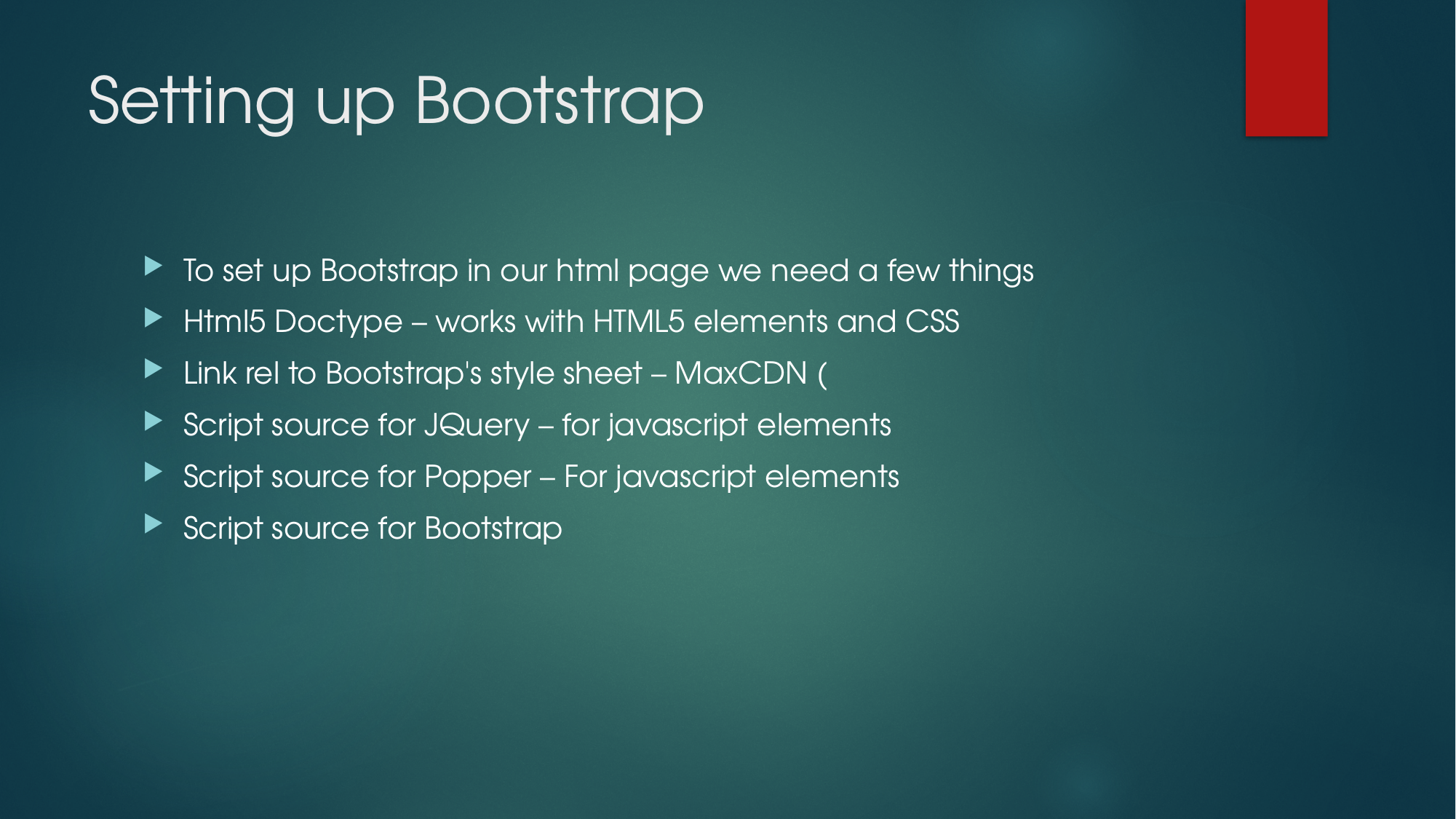

# Setting up Bootstrap
To set up Bootstrap in our html page we need a few things
Html5 Doctype – works with HTML5 elements and CSS
Link rel to Bootstrap's style sheet – MaxCDN (
Script source for JQuery – for javascript elements
Script source for Popper – For javascript elements
Script source for Bootstrap